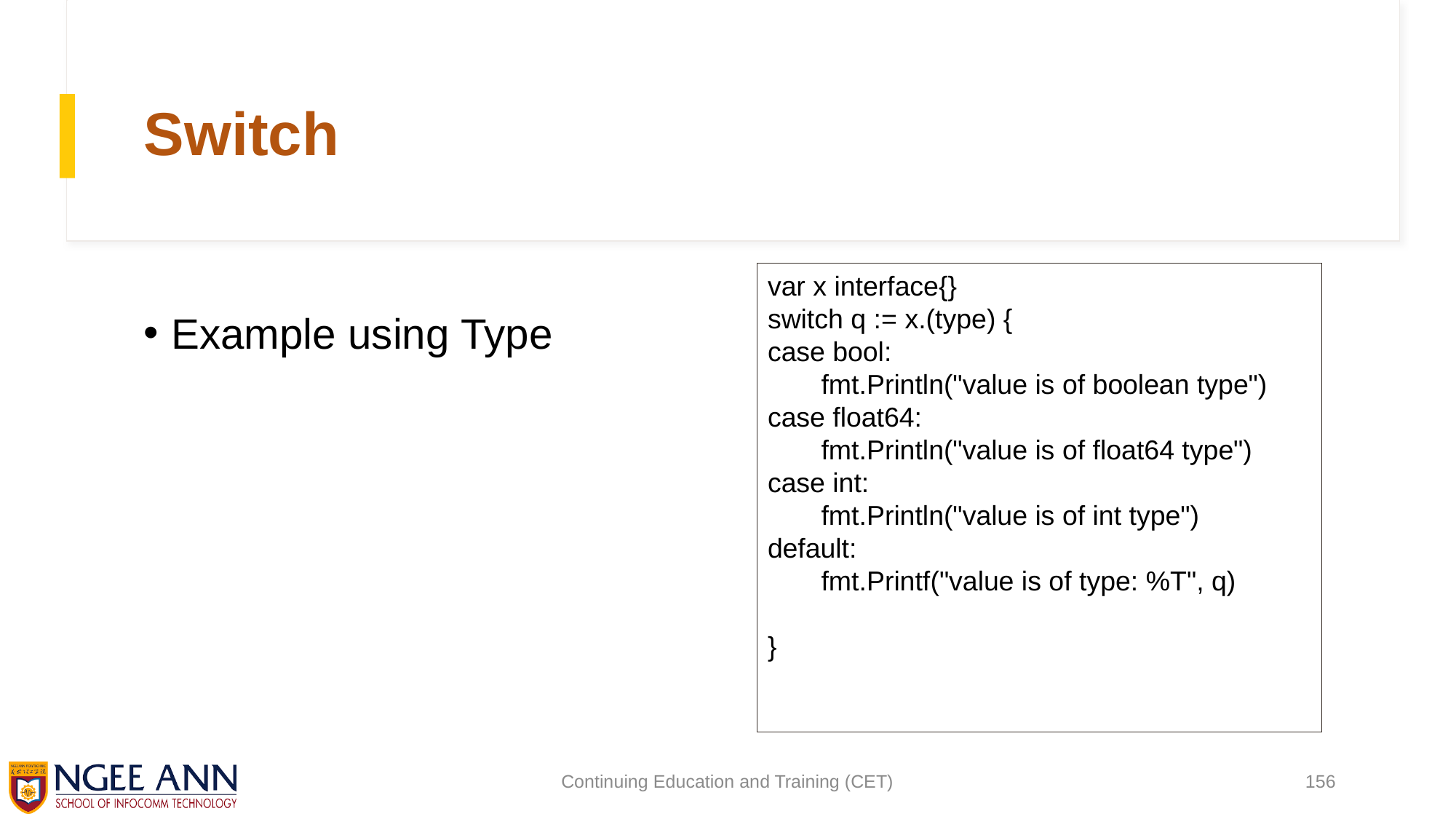

# Switch
var x interface{}
switch q := x.(type) {
case bool:
       fmt.Println("value is of boolean type")
case float64:
       fmt.Println("value is of float64 type")
case int:
       fmt.Println("value is of int type")
default:
       fmt.Printf("value is of type: %T", q)

}

Example using Type
Continuing Education and Training (CET)
156